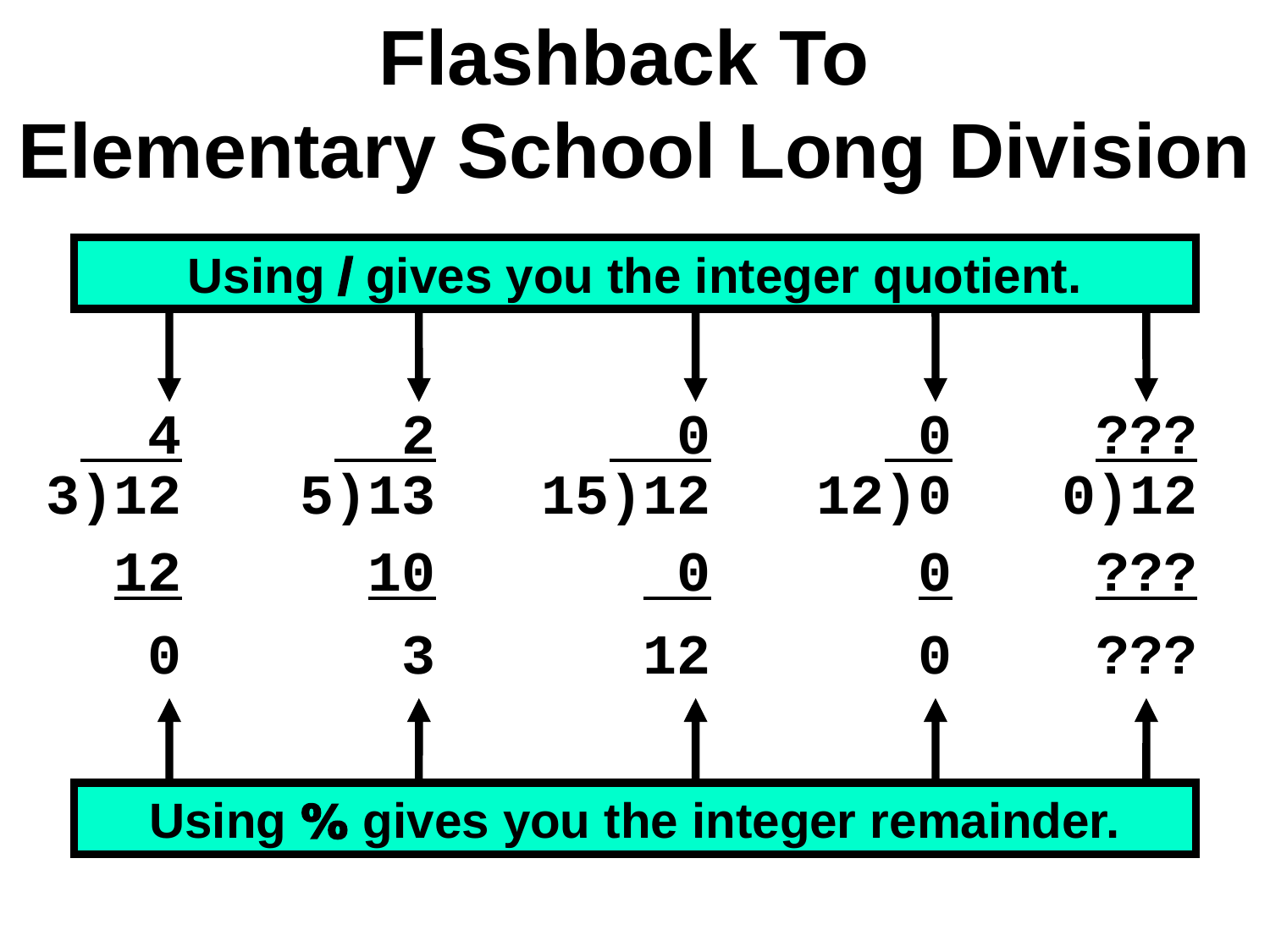

# Flashback To Elementary School Long Division
Using / gives you the integer quotient.

    4
 3)12
   12
    0
    2
 5)13
   10
    3
    0
15)12
    0
   12
   0
12)0
   0
   0
  ???
 0)12
  ???
  ???

Using % gives you the integer remainder.